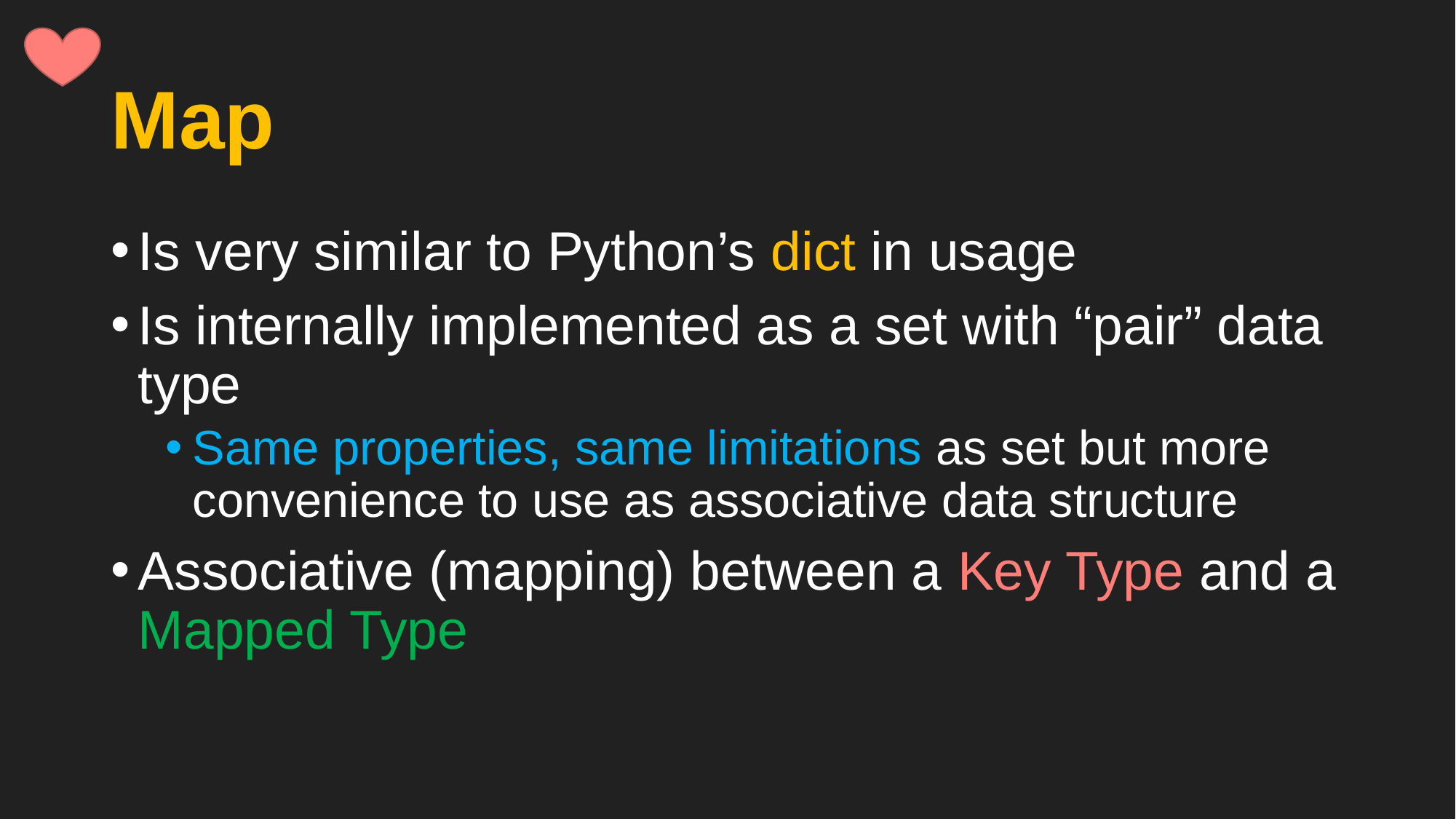

# Map
Is very similar to Python’s dict in usage
Is internally implemented as a set with “pair” data type
Same properties, same limitations as set but more convenience to use as associative data structure
Associative (mapping) between a Key Type and a Mapped Type